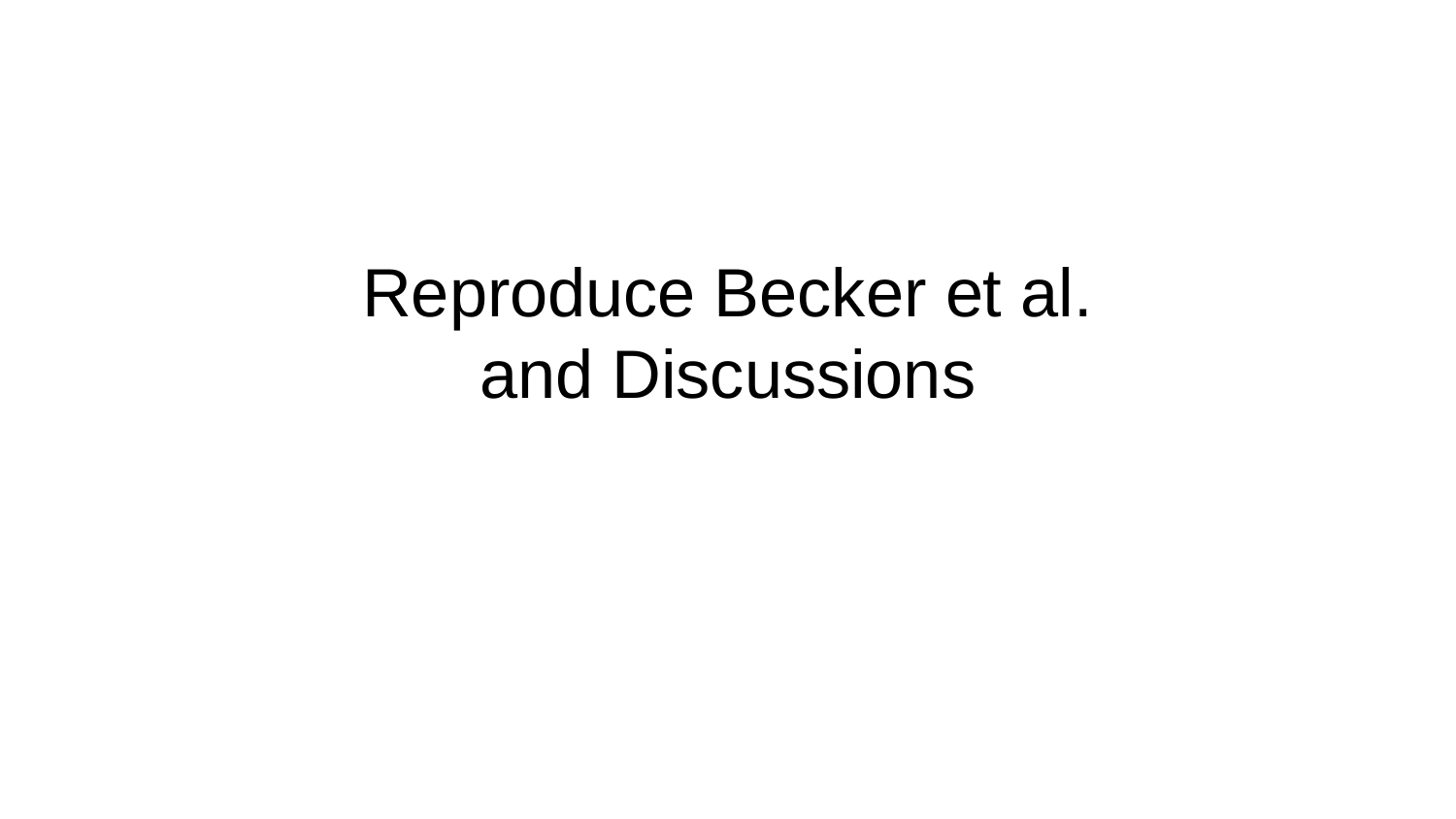

# Reproduce Becker et al. and Discussions